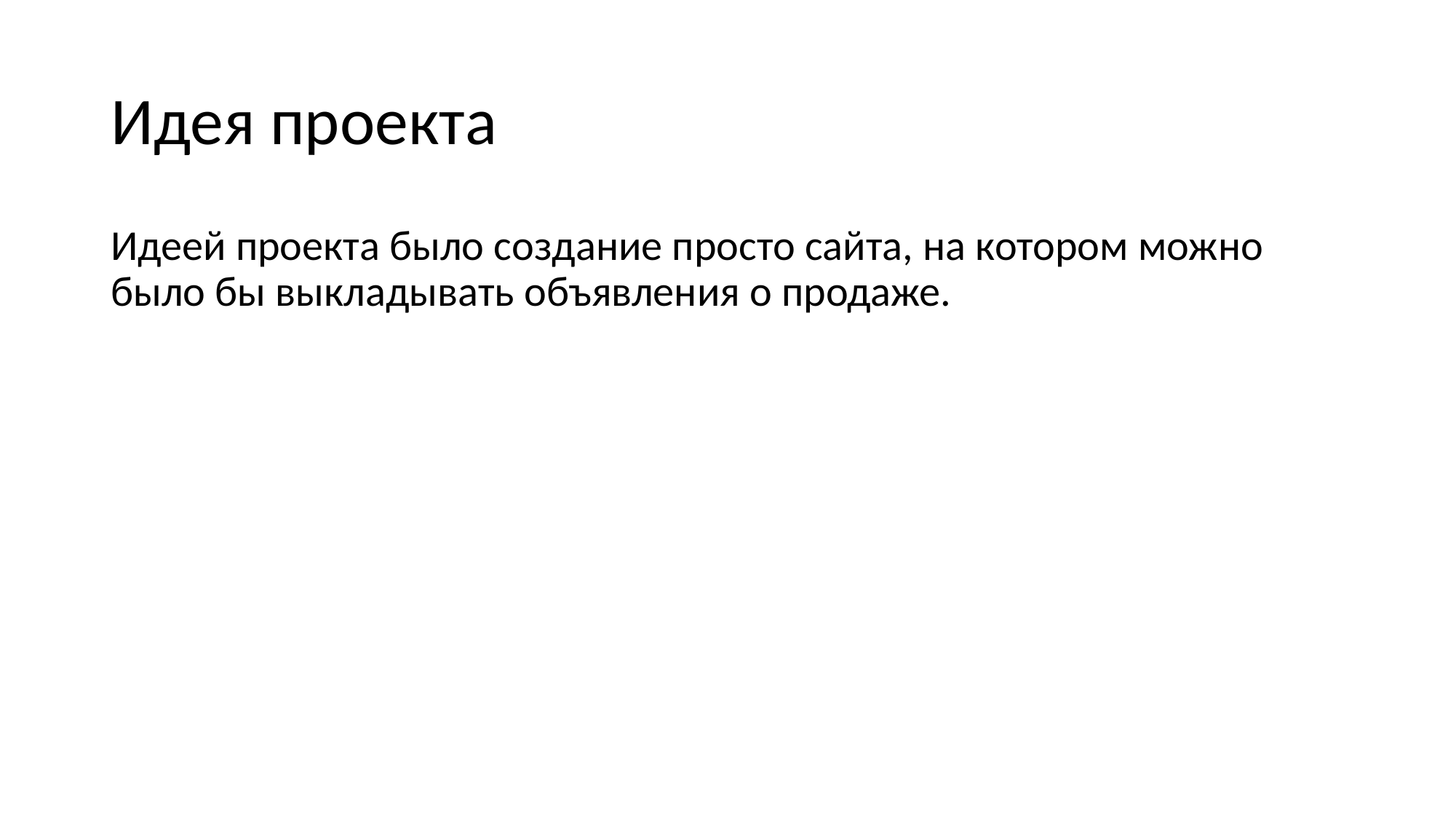

# Идея проекта
Идеей проекта было создание просто сайта, на котором можно было бы выкладывать объявления о продаже.